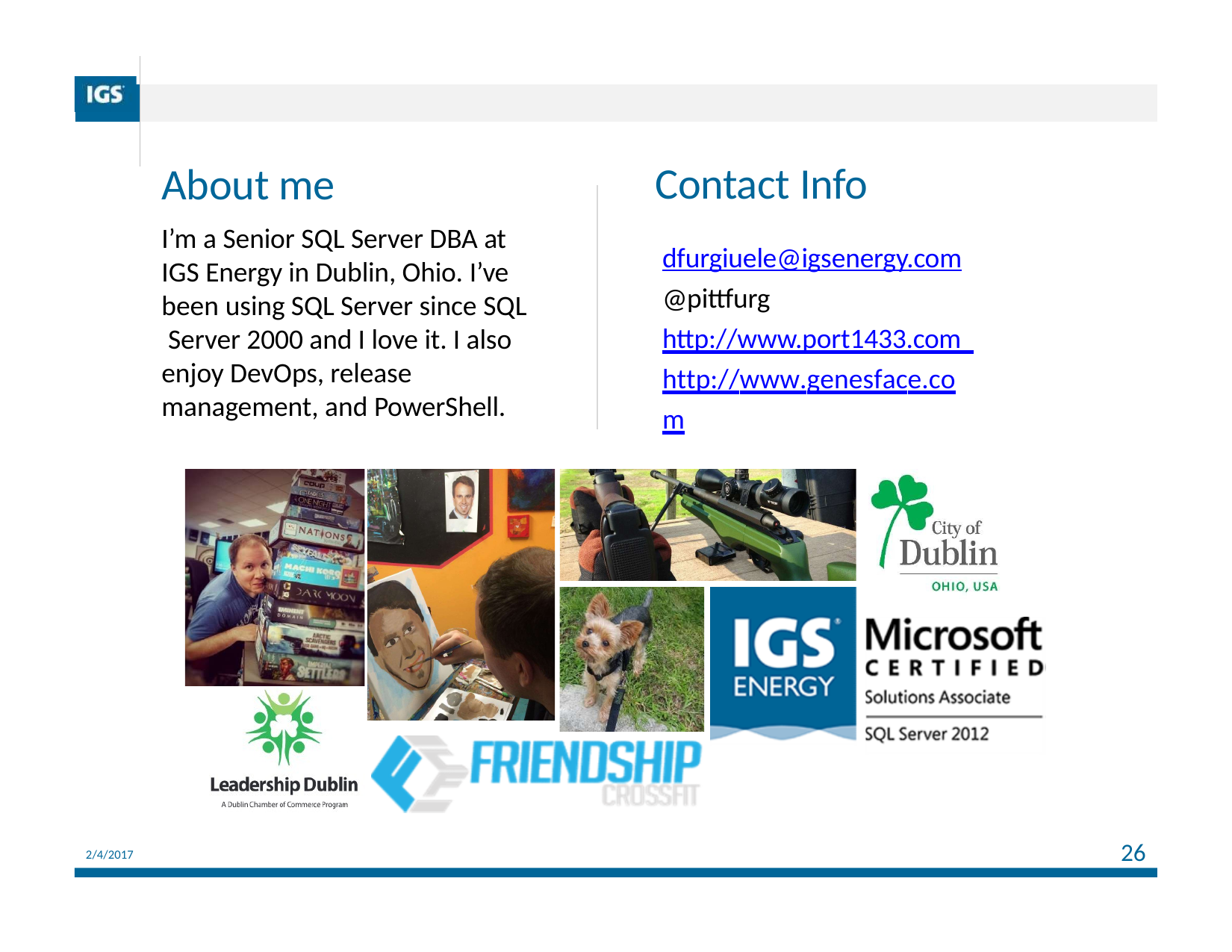

|  |  |
| --- | --- |
|  |  |
|  |  |

# About me
Contact Info
dfurgiuele@igsenergy.com
@pittfurg  http://www.port1433.com  http://www.genesface.com

I’m a Senior SQL Server DBA at  IGS Energy in Dublin, Ohio. I’ve  been using SQL Server since SQL  Server 2000 and I love it. I also  enjoy DevOps, release  management, and PowerShell.

26
2/4/2017